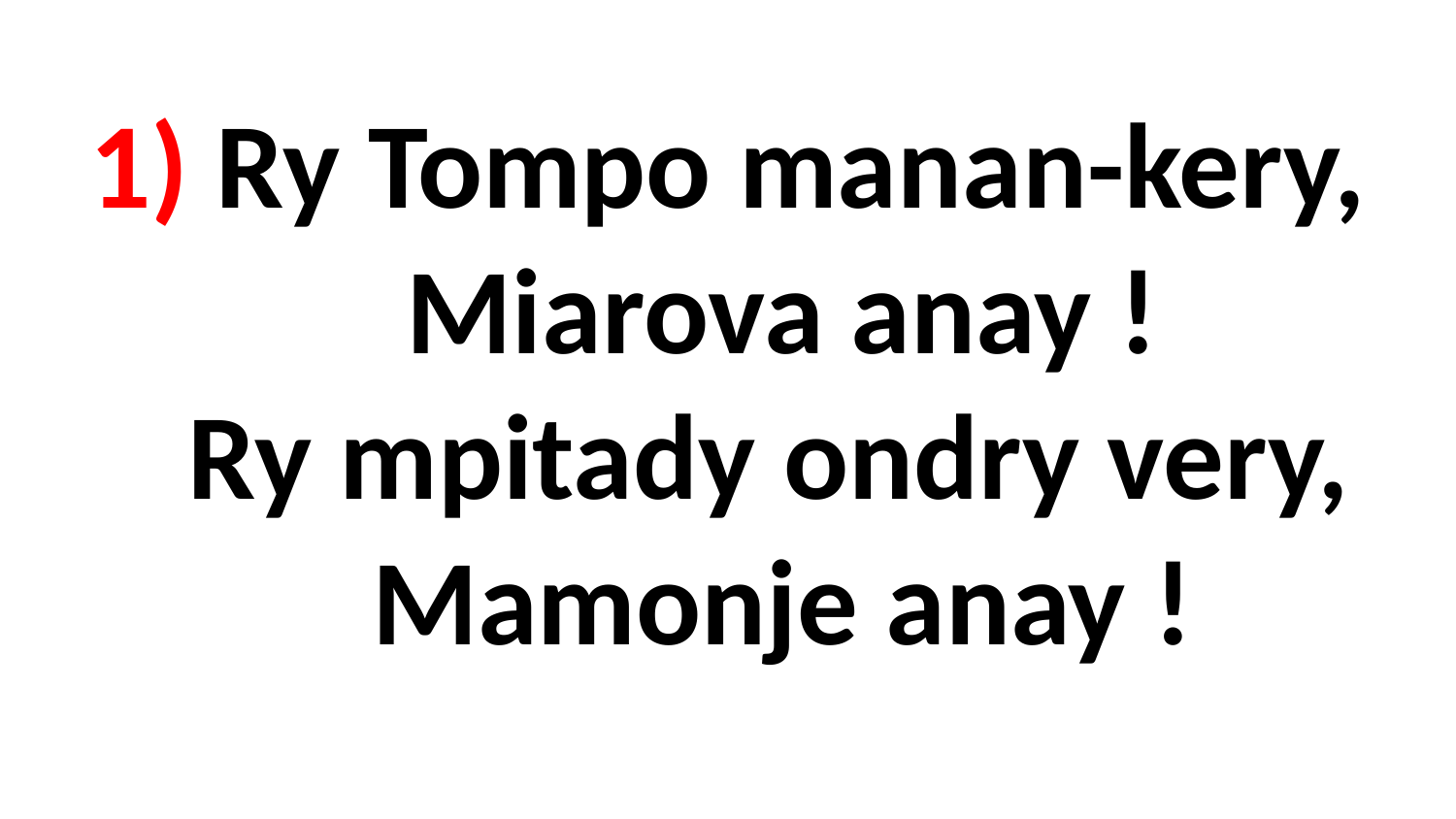

# 1) Ry Tompo manan-kery, Miarova anay ! Ry mpitady ondry very, Mamonje anay !